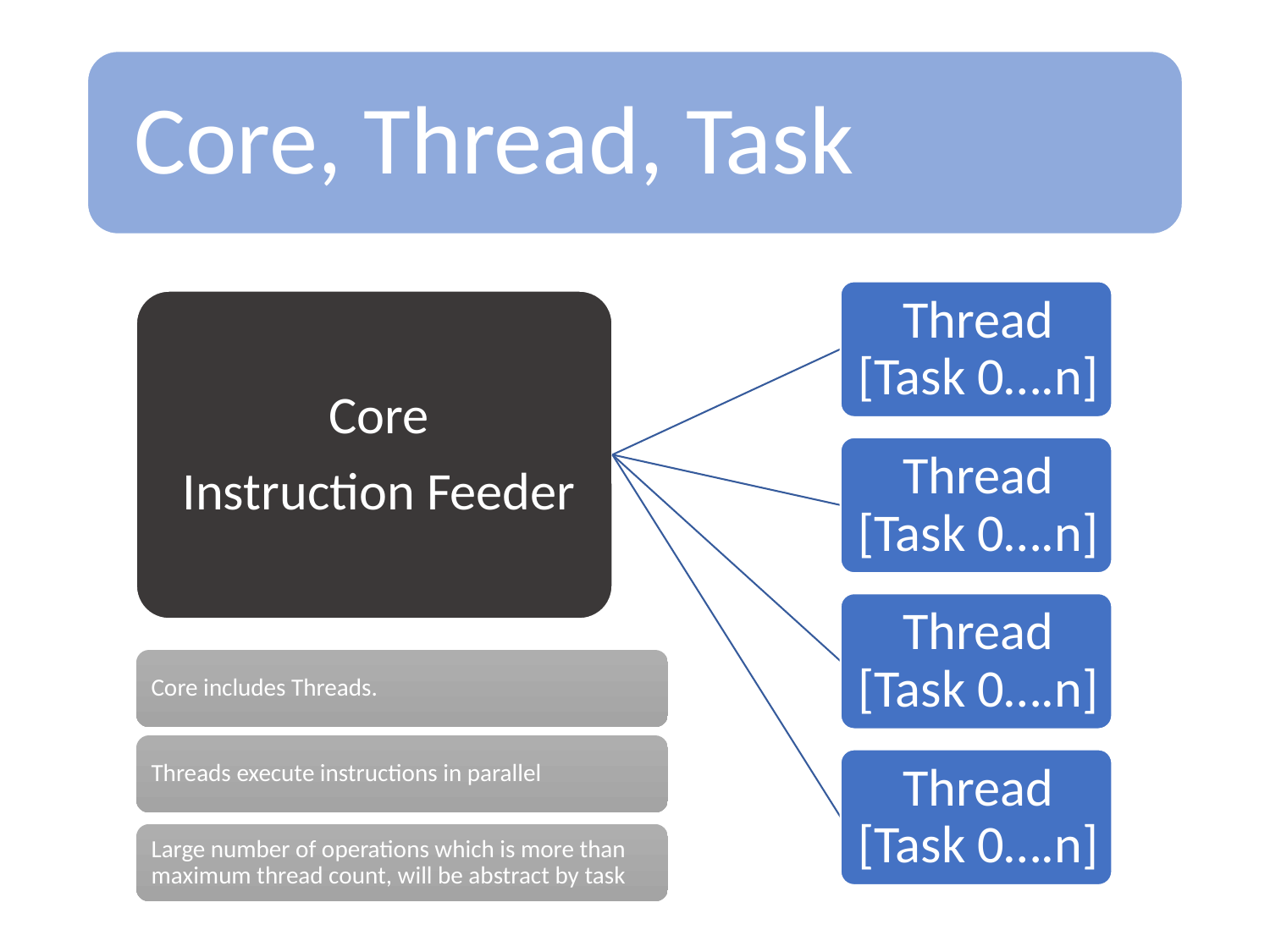

Core, Thread, Task
Core
Instruction Feeder

Thread
[Task 0….n]

Thread
[Task 0….n]

Thread
[Task 0….n]

Thread
[Task 0….n]
Core includes Threads.
Threads execute instructions in parallel
Large number of operations which is more than maximum thread count, will be abstract by task